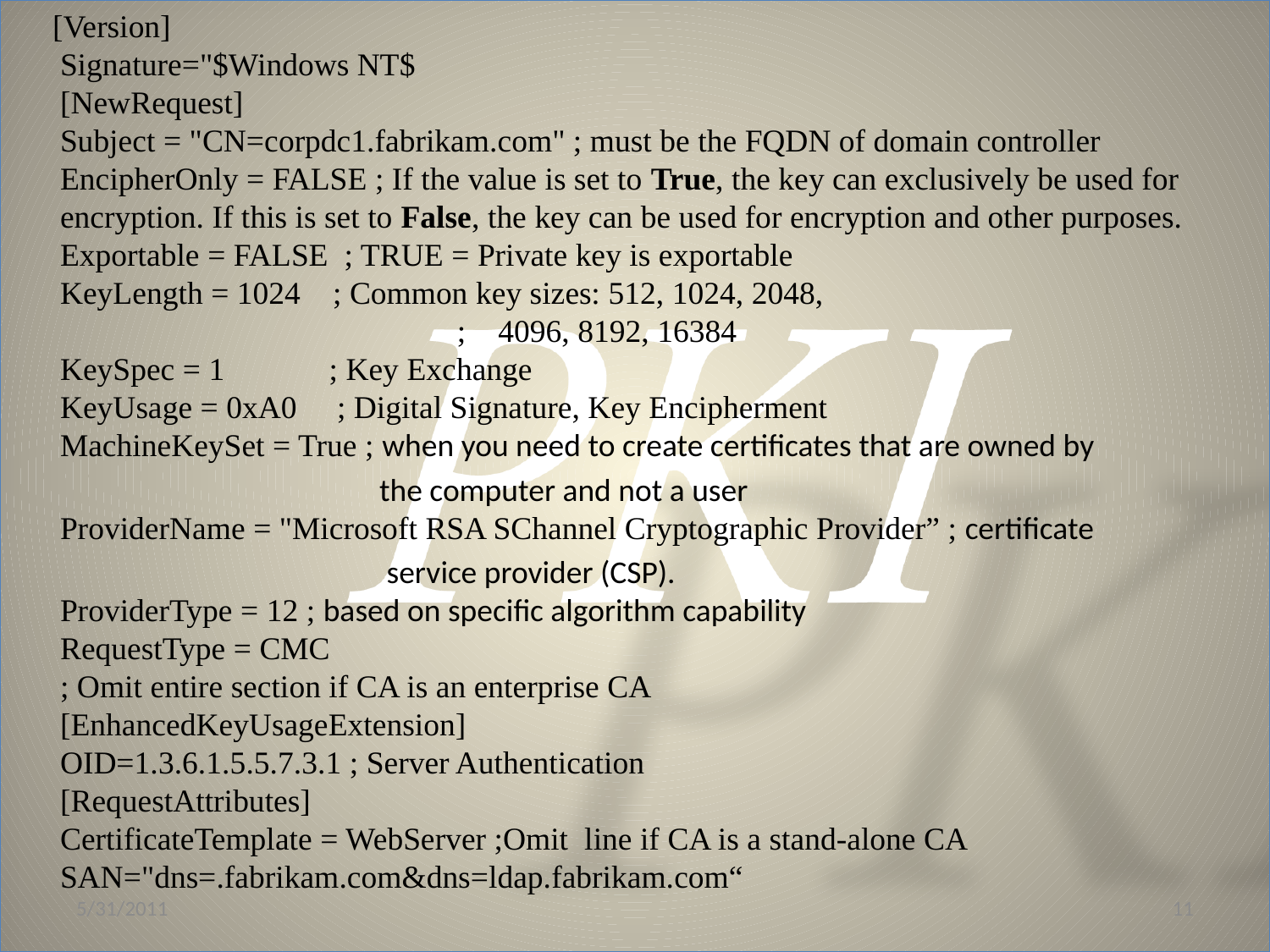

[Version]
Signature="$Windows NT$
[NewRequest]
Subject = "CN=corpdc1.fabrikam.com" ; must be the FQDN of domain controller
EncipherOnly = FALSE ; If the value is set to True, the key can exclusively be used for encryption. If this is set to False, the key can be used for encryption and other purposes.
Exportable = FALSE  ; TRUE = Private key is exportable
KeyLength = 1024    ; Common key sizes: 512, 1024, 2048,
			  ;    4096, 8192, 16384
KeySpec = 1             ; Key Exchange
KeyUsage = 0xA0     ; Digital Signature, Key Encipherment
MachineKeySet = True ; when you need to create certificates that are owned by
                                                   the computer and not a user
ProviderName = "Microsoft RSA SChannel Cryptographic Provider” ; certificate
                                                    service provider (CSP).
ProviderType = 12 ; based on specific algorithm capability
RequestType = CMC
; Omit entire section if CA is an enterprise CA
[EnhancedKeyUsageExtension]
OID=1.3.6.1.5.5.7.3.1 ; Server Authentication
[RequestAttributes]
CertificateTemplate = WebServer ;Omit  line if CA is a stand-alone CA
SAN="dns=.fabrikam.com&dns=ldap.fabrikam.com“